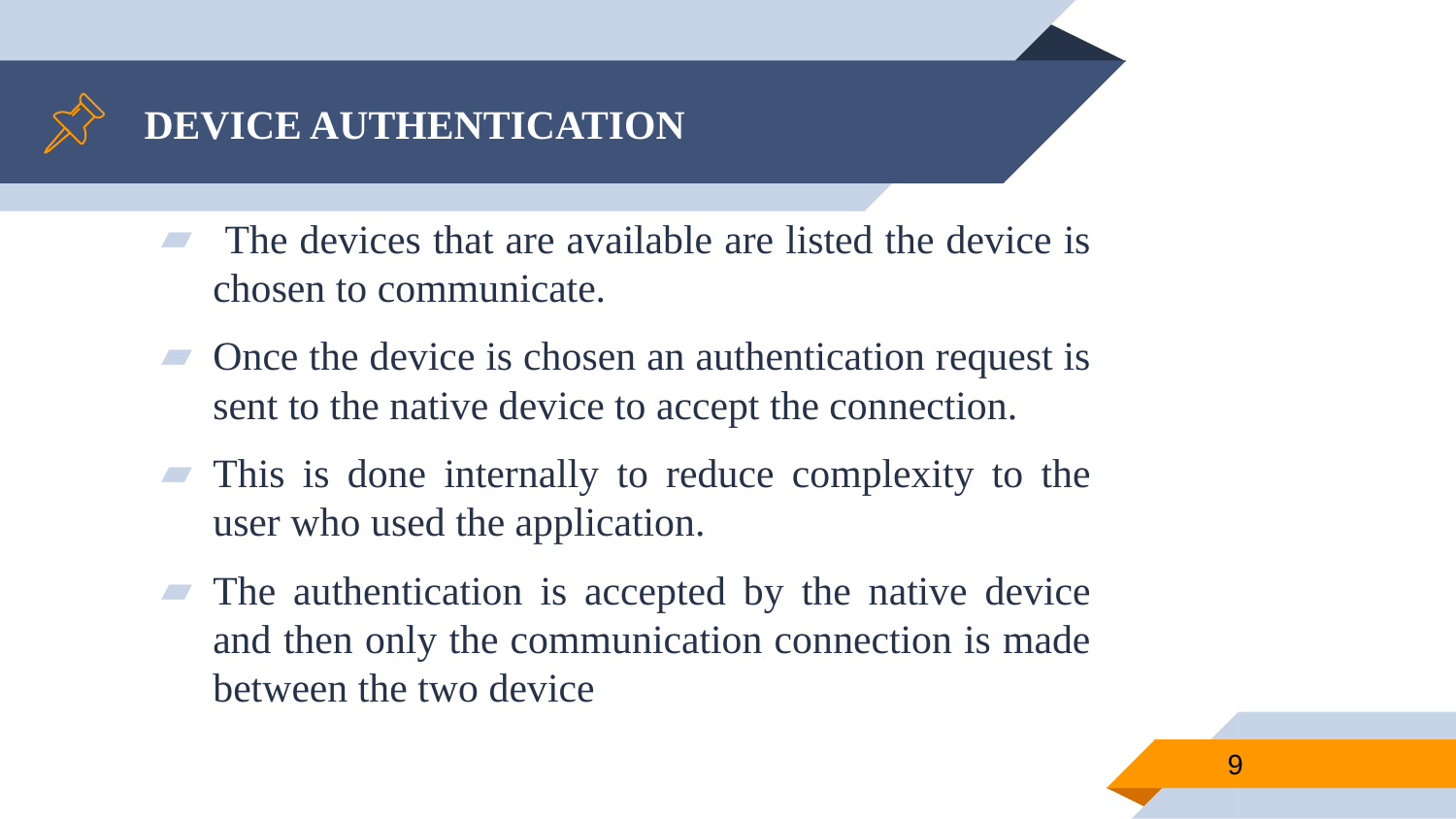

# DEVICE AUTHENTICATION

 The devices that are available are listed the device is chosen to communicate.
Once the device is chosen an authentication request is sent to the native device to accept the connection.
This is done internally to reduce complexity to the user who used the application.
The authentication is accepted by the native device and then only the communication connection is made between the two device
9